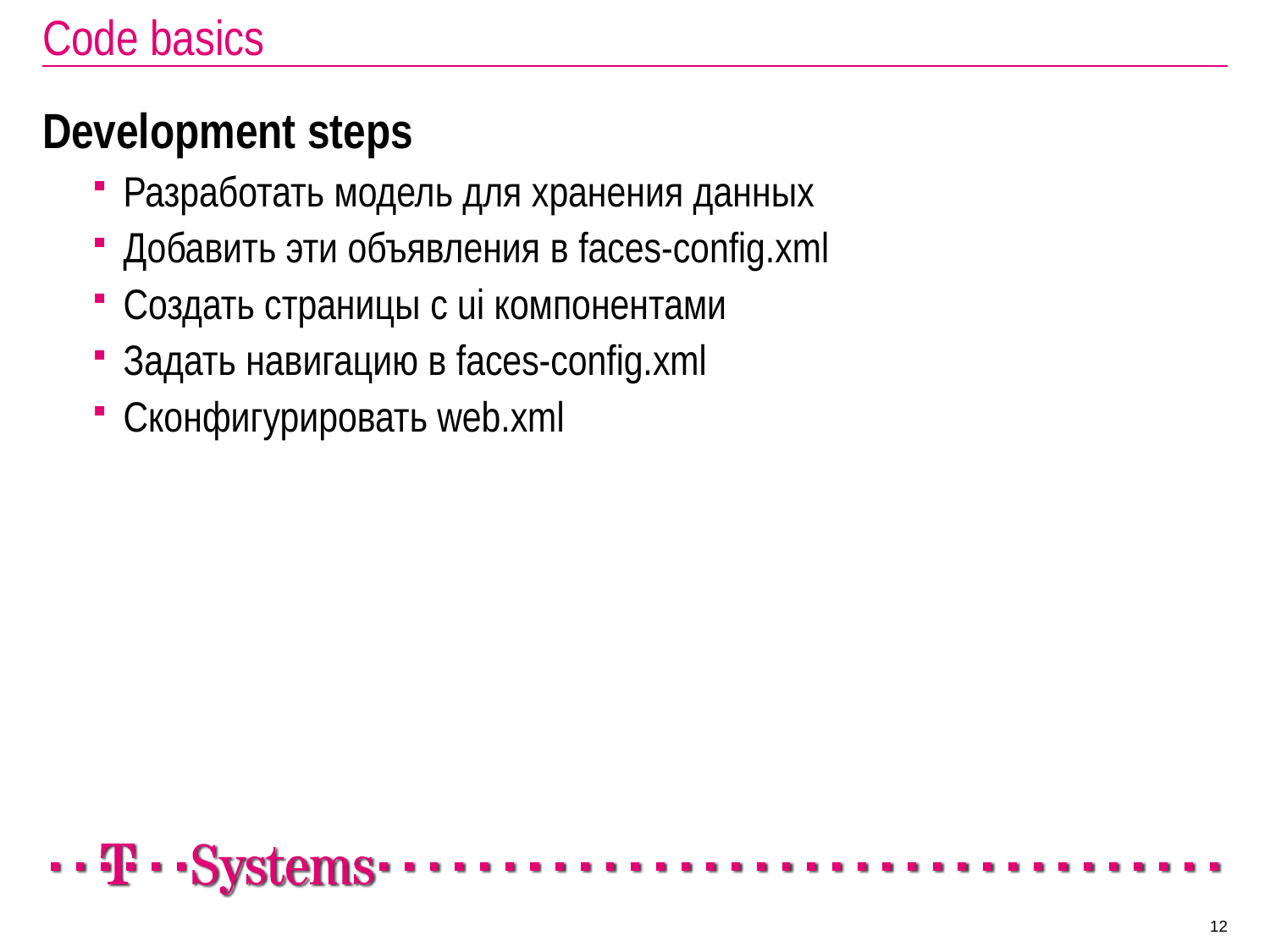

# Code basics
Development steps
Разработать модель для хранения данных
Добавить эти объявления в faces-config.xml
Создать страницы c ui компонентами
Задать навигацию в faces-config.xml
Сконфигурировать web.xml

12